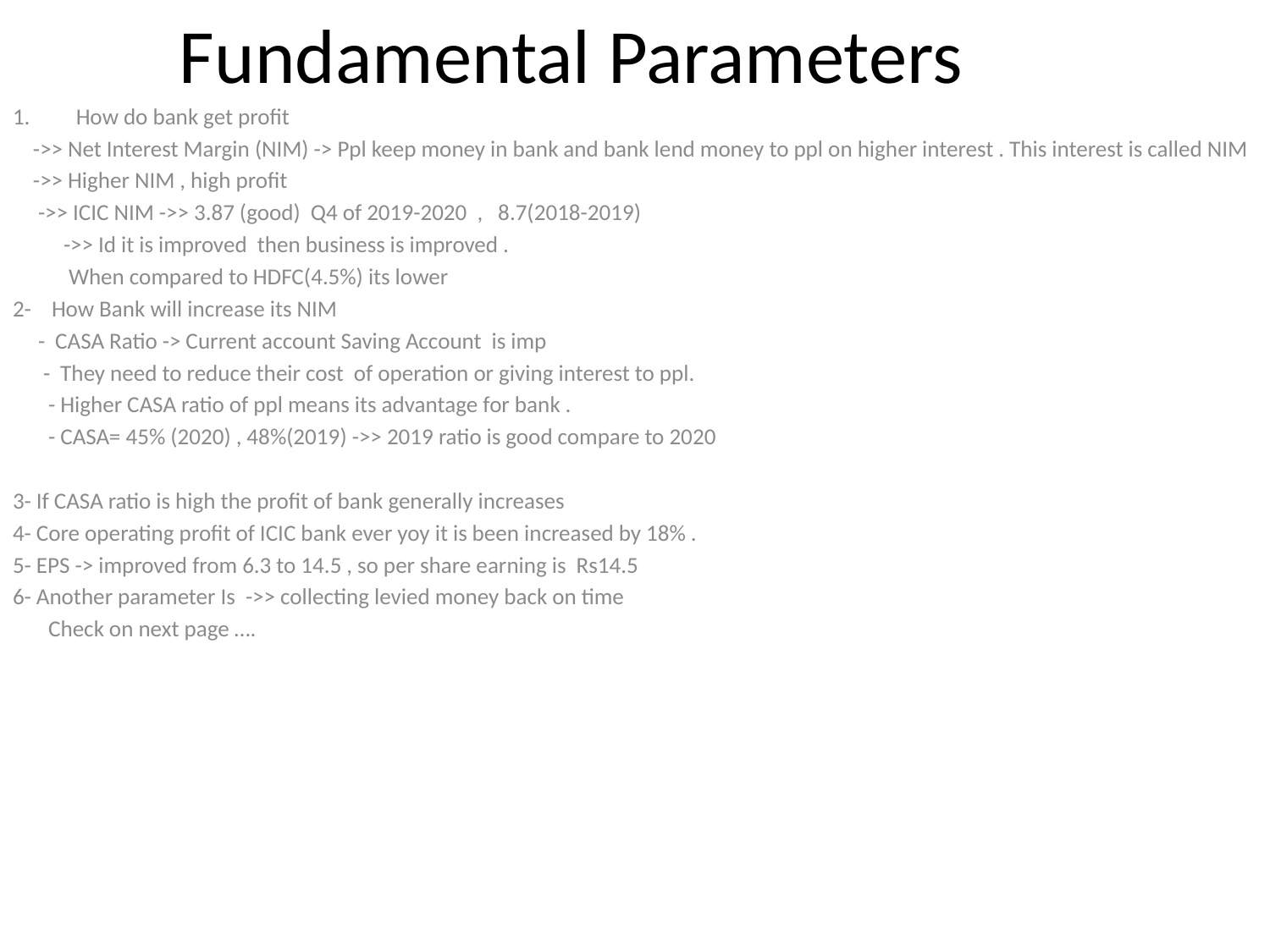

# Fundamental Parameters
How do bank get profit
    ->> Net Interest Margin (NIM) -> Ppl keep money in bank and bank lend money to ppl on higher interest . This interest is called NIM
    ->> Higher NIM , high profit
     ->> ICIC NIM ->> 3.87 (good)  Q4 of 2019-2020  ,   8.7(2018-2019)
          ->> Id it is improved  then business is improved .
           When compared to HDFC(4.5%) its lower
2-    How Bank will increase its NIM
     -  CASA Ratio -> Current account Saving Account  is imp
      -  They need to reduce their cost  of operation or giving interest to ppl.
       - Higher CASA ratio of ppl means its advantage for bank .
       - CASA= 45% (2020) , 48%(2019) ->> 2019 ratio is good compare to 2020

3- If CASA ratio is high the profit of bank generally increases
4- Core operating profit of ICIC bank ever yoy it is been increased by 18% .
5- EPS -> improved from 6.3 to 14.5 , so per share earning is  Rs14.5
6- Another parameter Is  ->> collecting levied money back on time
       Check on next page ….